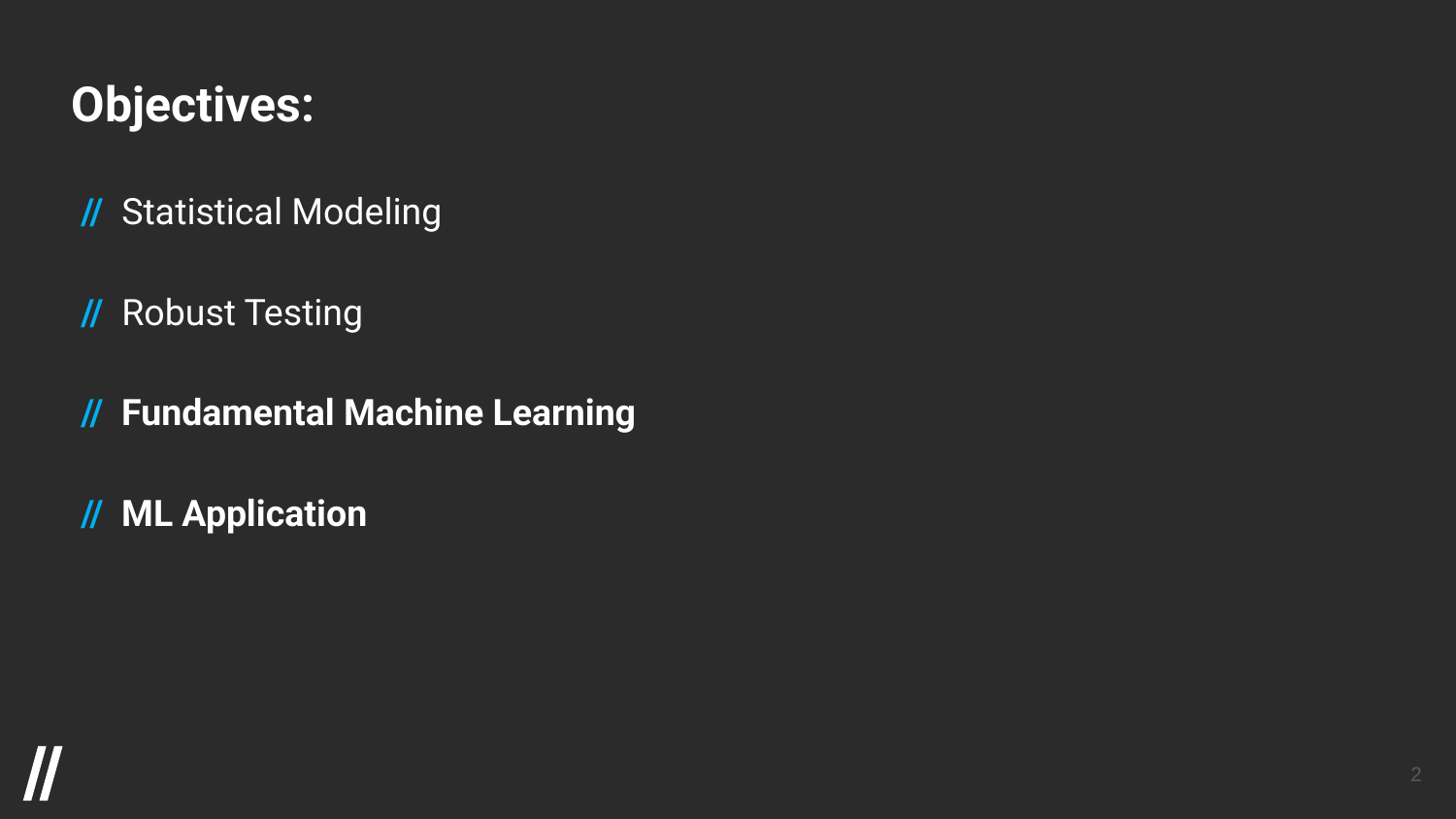

Objectives:

//  Statistical Modeling

//  Robust Testing

//  Fundamental Machine Learning

//  ML Application

2